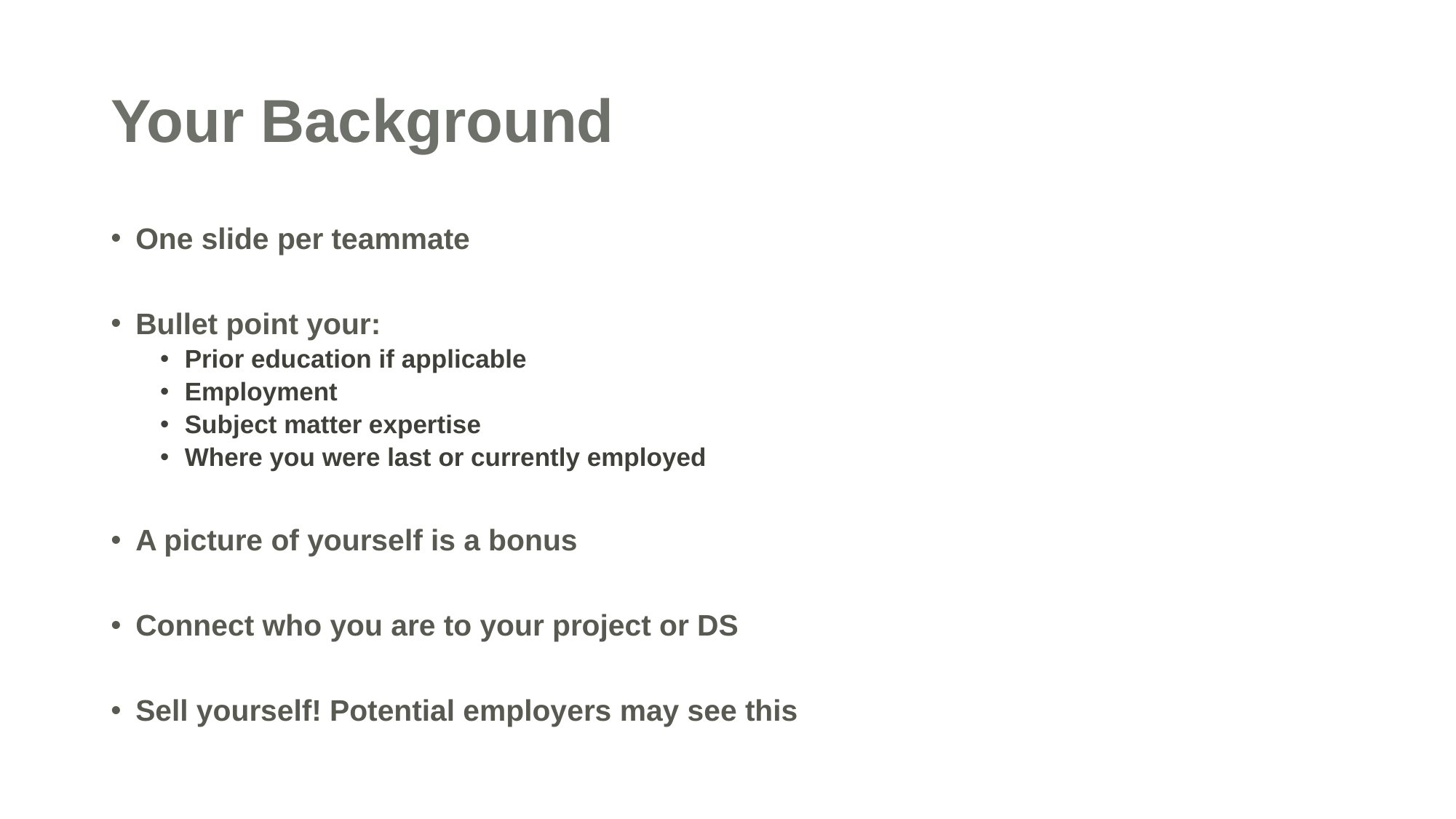

# Your Background
One slide per teammate

Bullet point your:
Prior education if applicable
Employment
Subject matter expertise
Where you were last or currently employed

A picture of yourself is a bonus

Connect who you are to your project or DS

Sell yourself! Potential employers may see this